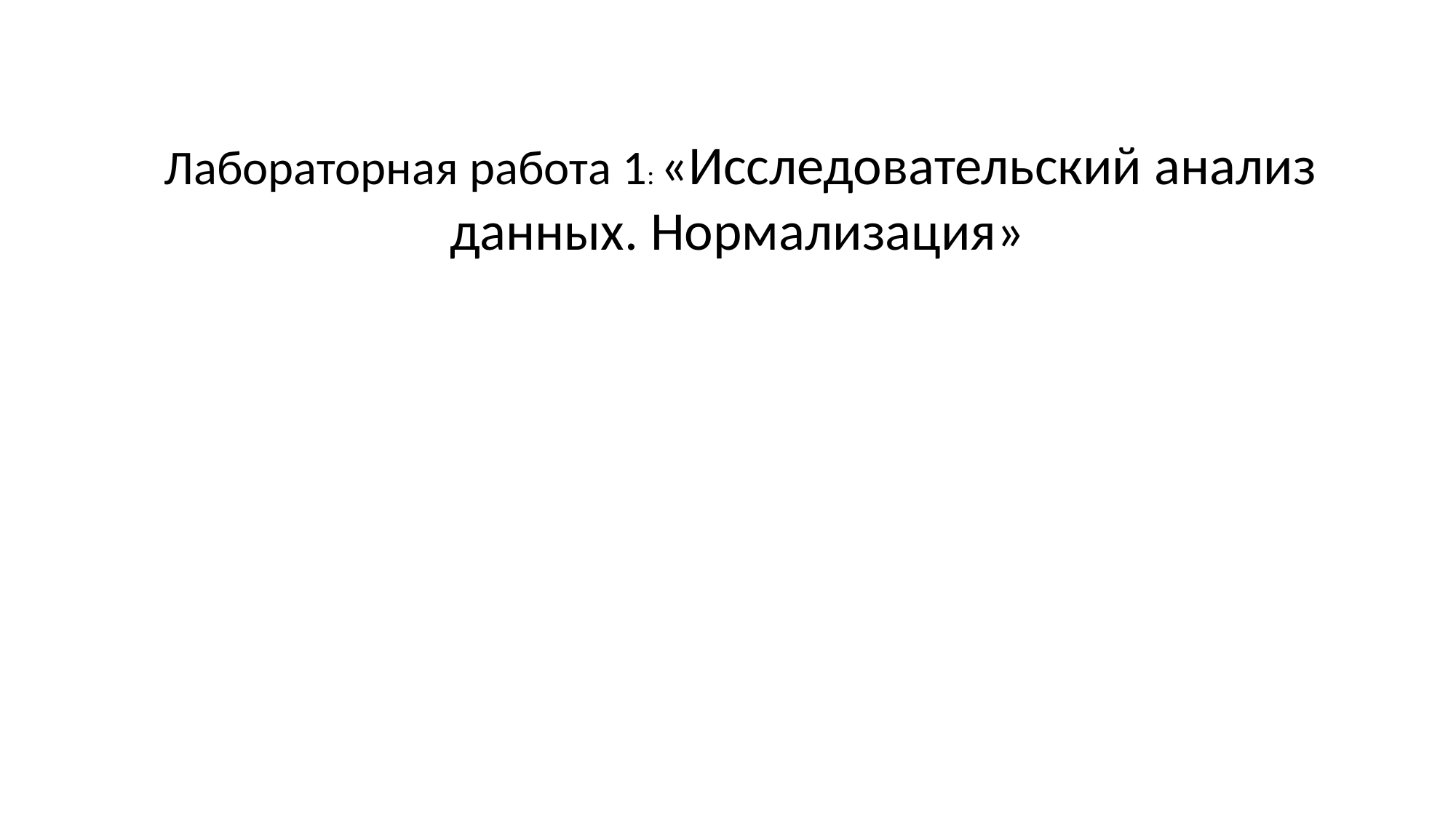

Лабораторная работа 1: «Исследовательский анализ данных. Нормализация»